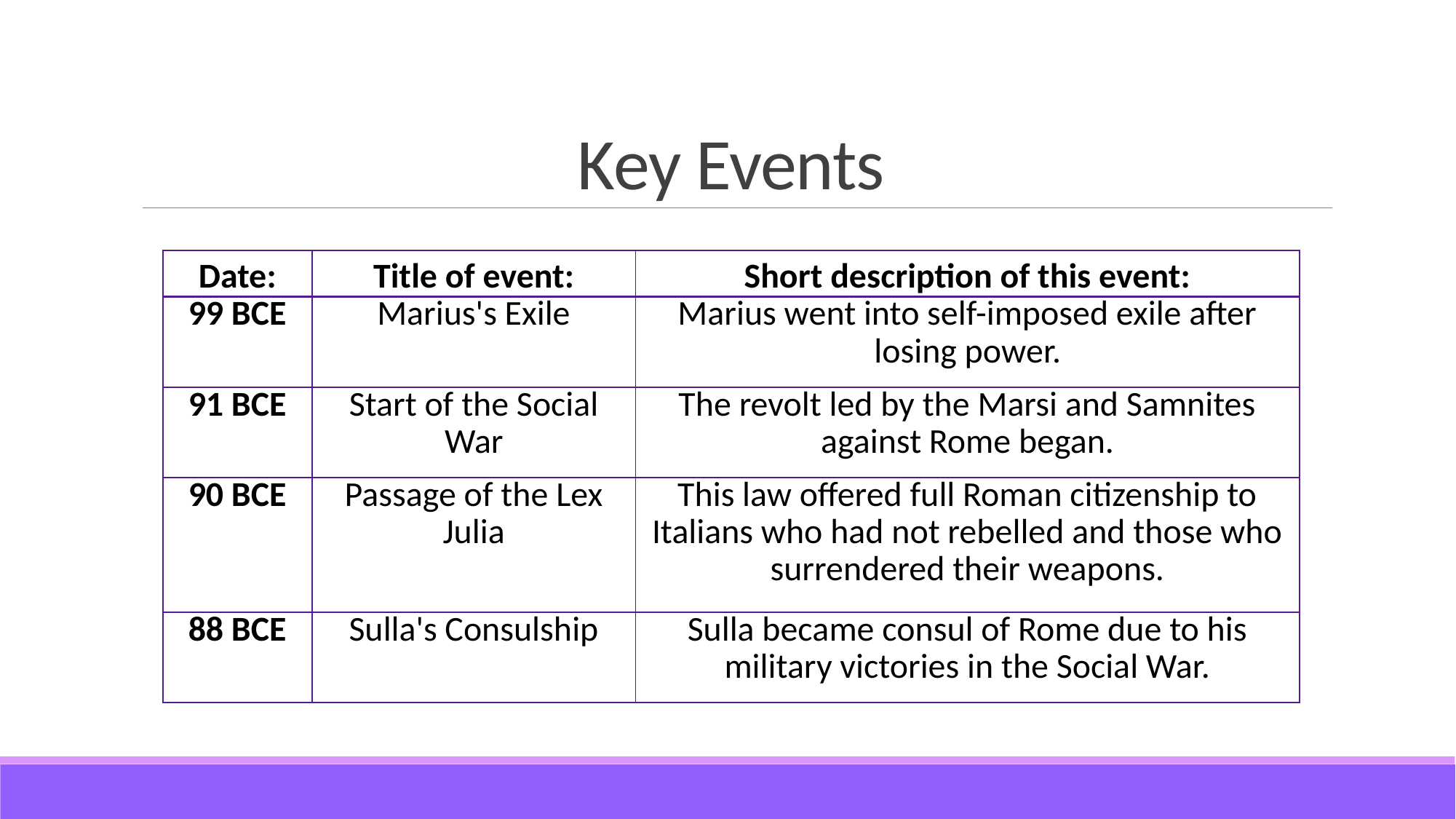

# Key Events
| Date: | Title of event: | Short description of this event: |
| --- | --- | --- |
| 99 BCE | Marius's Exile | Marius went into self-imposed exile after losing power. |
| 91 BCE | Start of the Social War | The revolt led by the Marsi and Samnites against Rome began. |
| 90 BCE | Passage of the Lex Julia | This law offered full Roman citizenship to Italians who had not rebelled and those who surrendered their weapons. |
| 88 BCE | Sulla's Consulship | Sulla became consul of Rome due to his military victories in the Social War. |